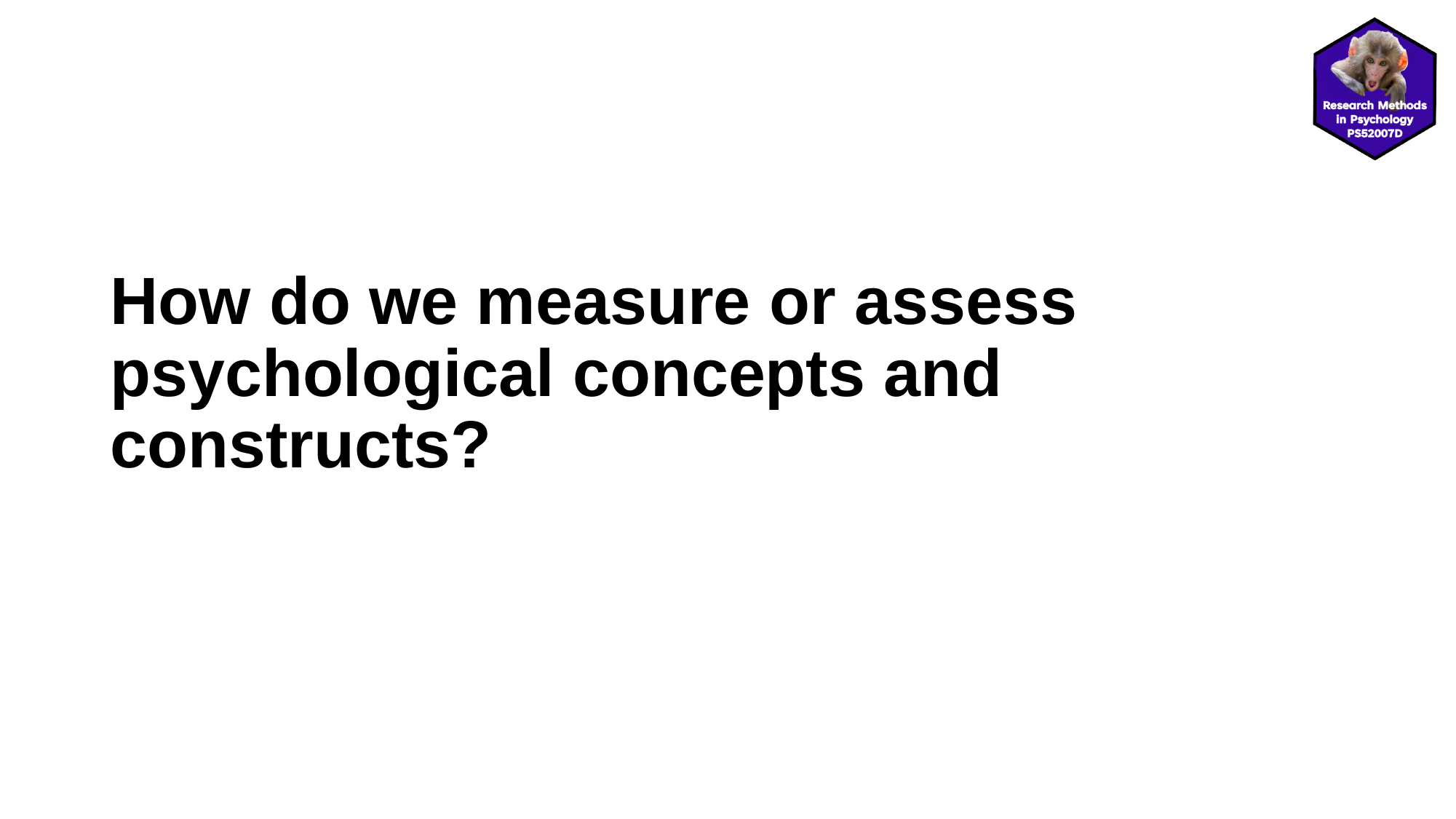

# How do we measure or assess psychological concepts and constructs?